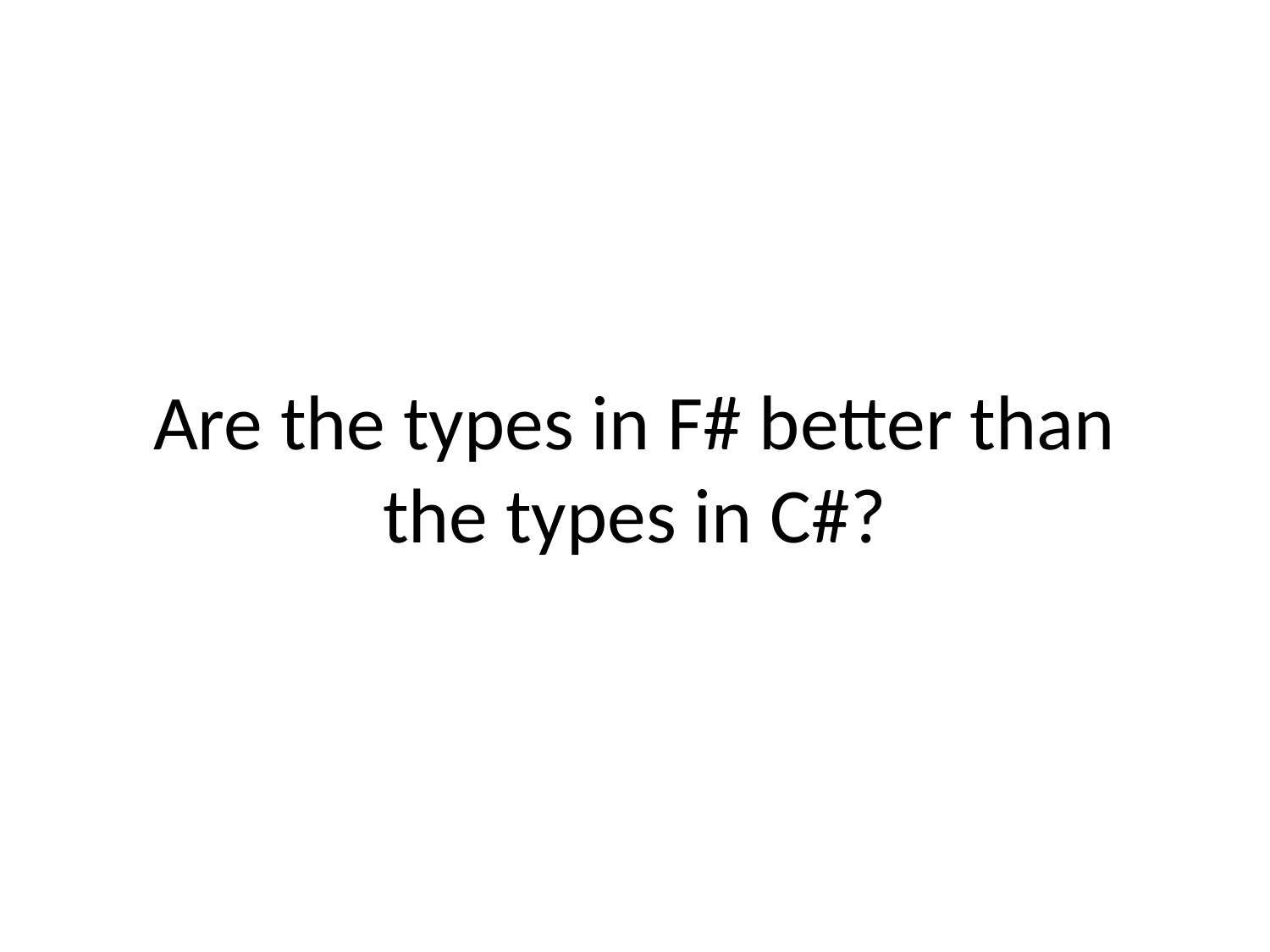

# Are the types in F# better than the types in C#?